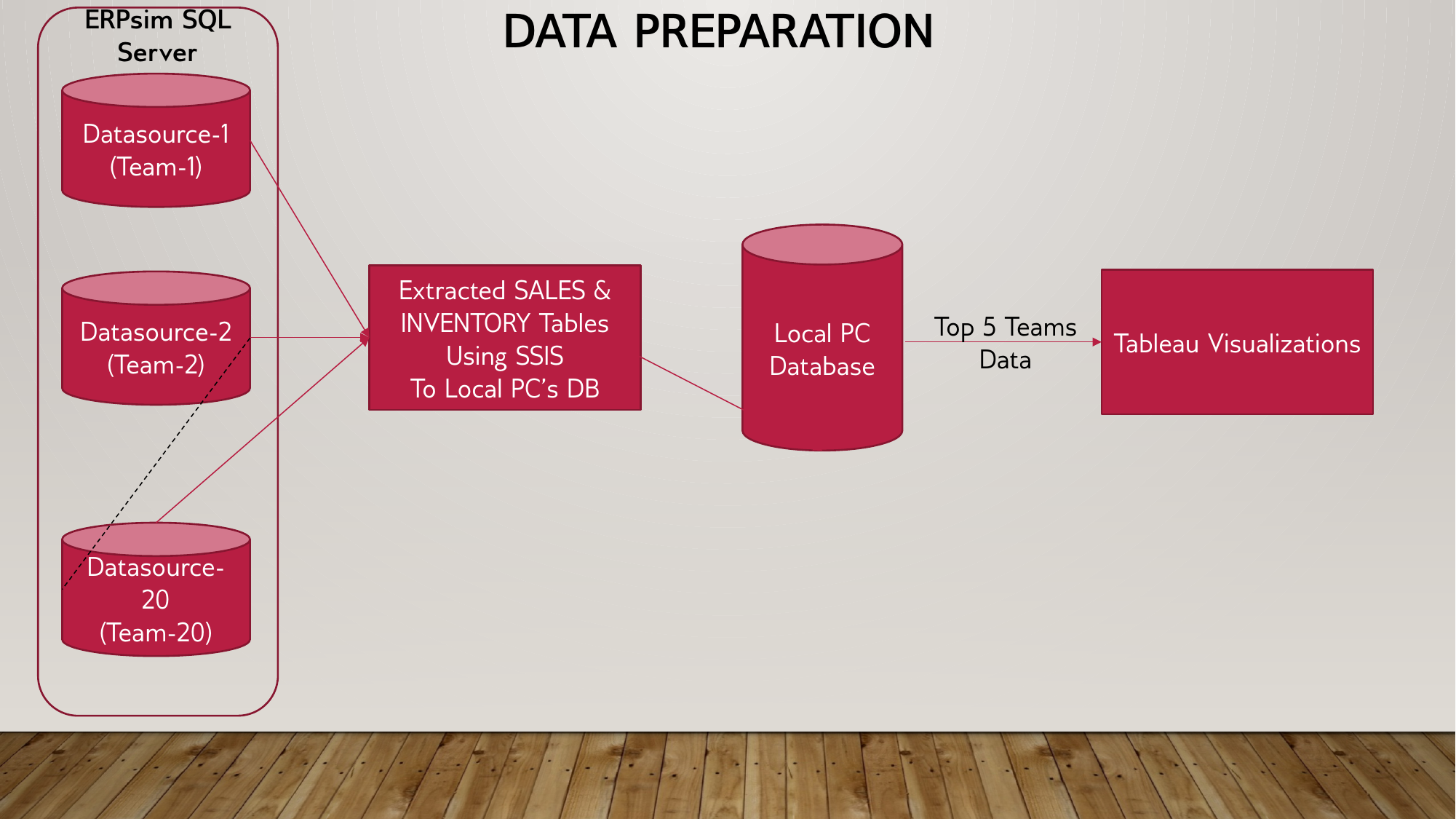

DATA Preparation
ERPsim SQL Server

Datasource-1
(Team-1)
Local PC Database
Extracted SALES & INVENTORY Tables Using SSIS
To Local PC’s DB
Tableau Visualizations
Datasource-2
(Team-2)
Top 5 Teams Data
Datasource-20
(Team-20)